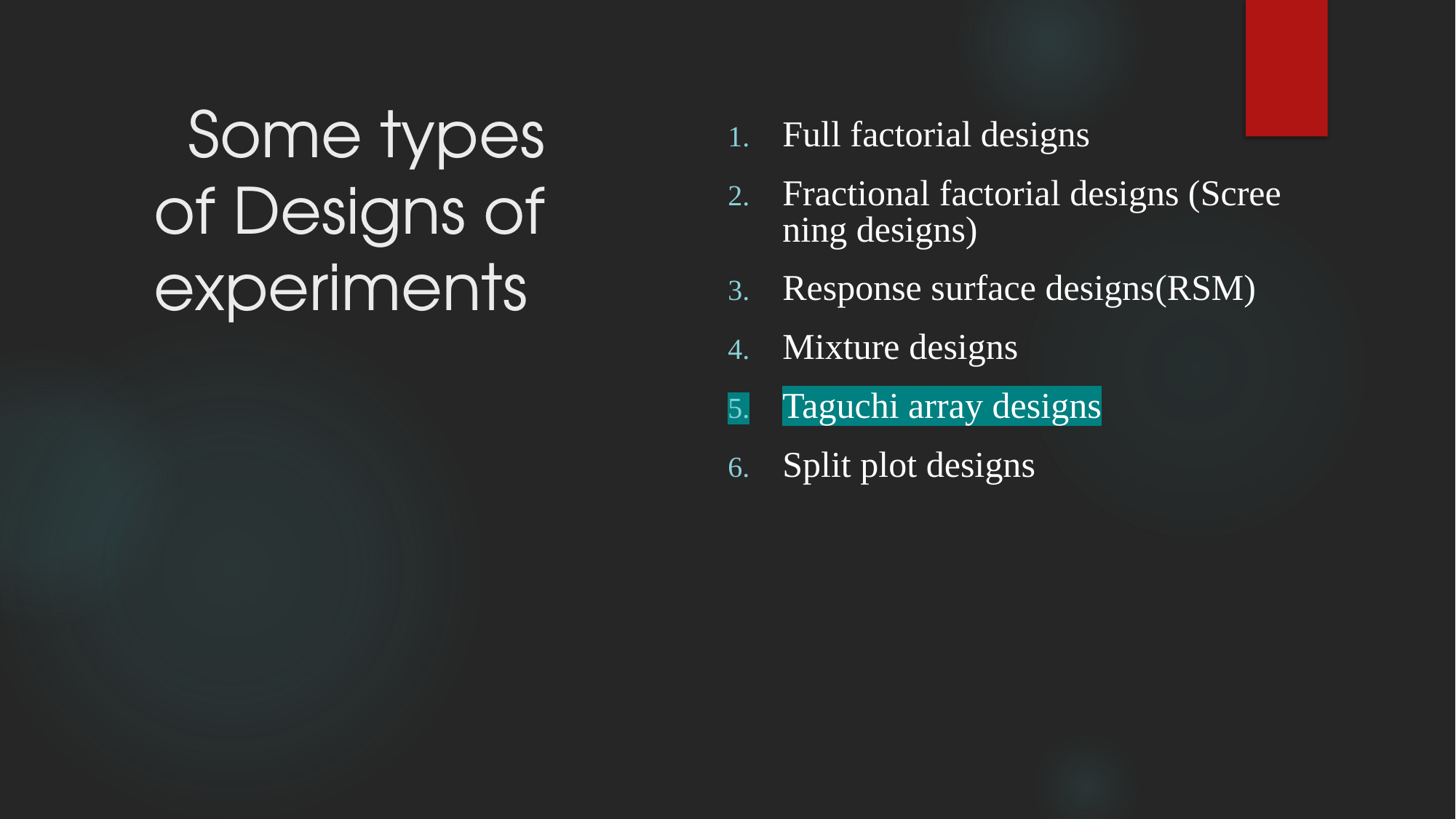

# Some types of Designs of experiments
Full factorial designs
Fractional factorial designs (Screening designs)
Response surface designs(RSM)
Mixture designs
Taguchi array designs
Split plot designs